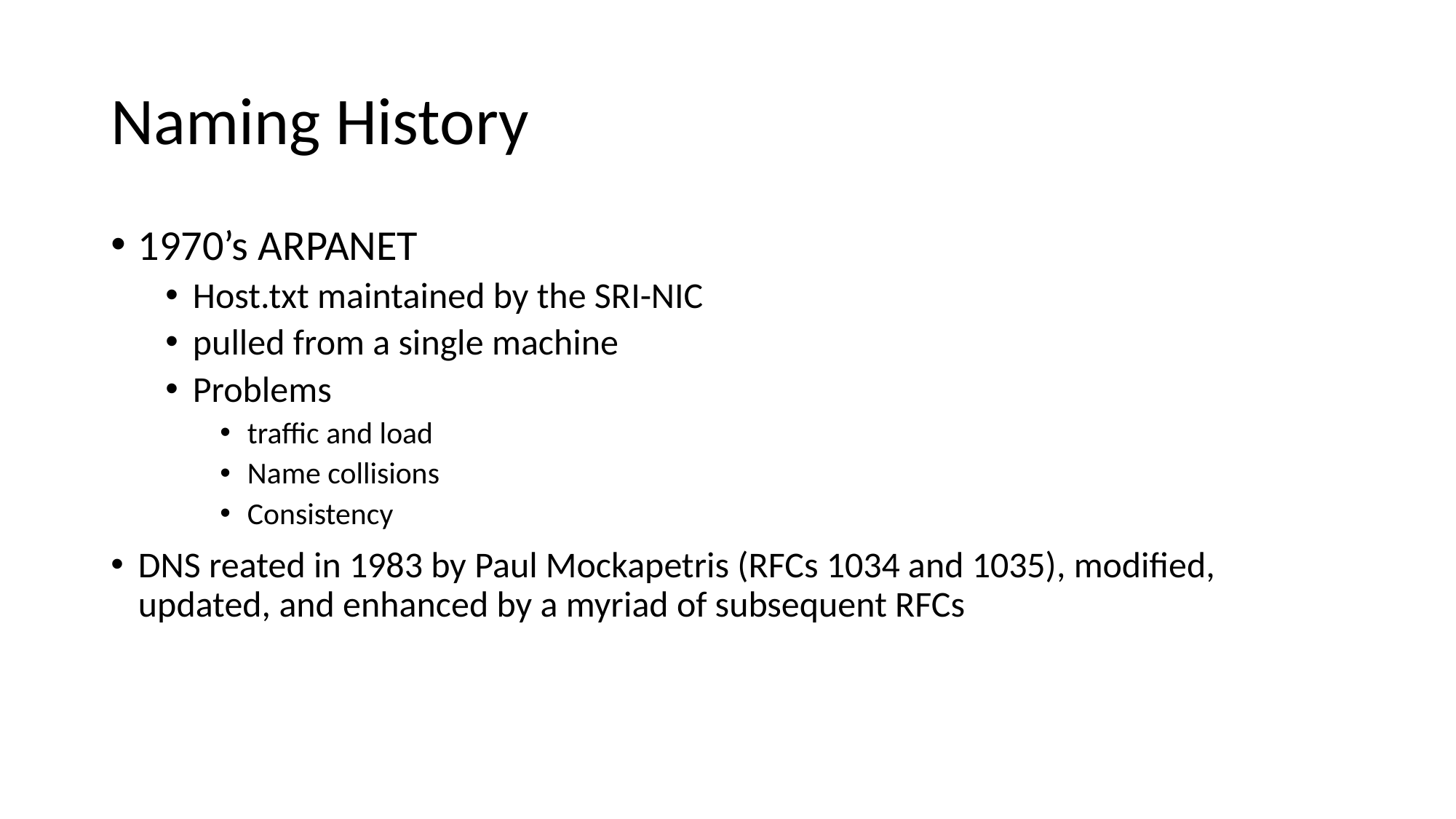

# Naming History
1970’s ARPANET
Host.txt maintained by the SRI-NIC
pulled from a single machine
Problems
traffic and load
Name collisions
Consistency
DNS reated in 1983 by Paul Mockapetris (RFCs 1034 and 1035), modified, updated, and enhanced by a myriad of subsequent RFCs